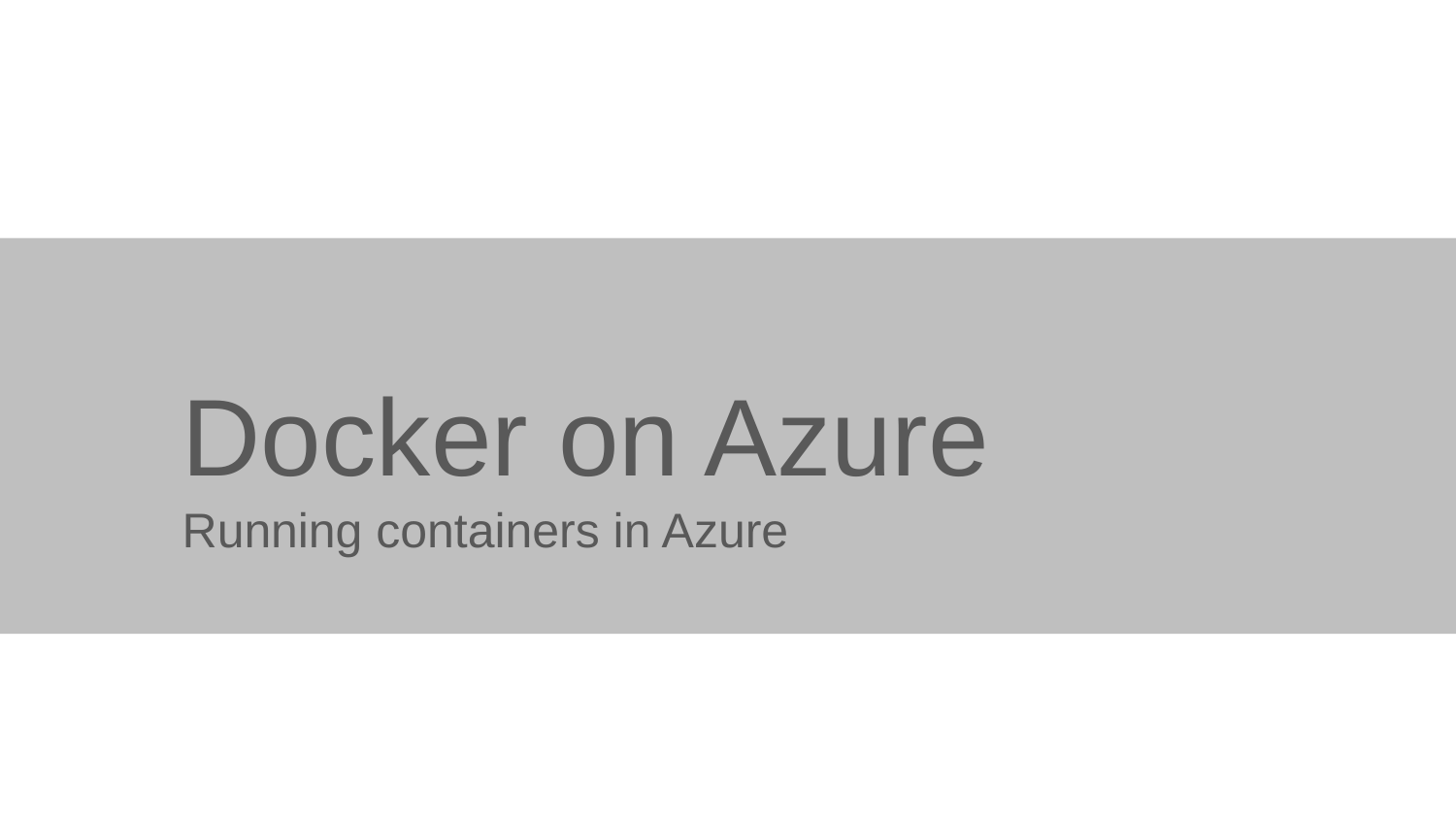

# Docker on Azure
Running containers in Azure